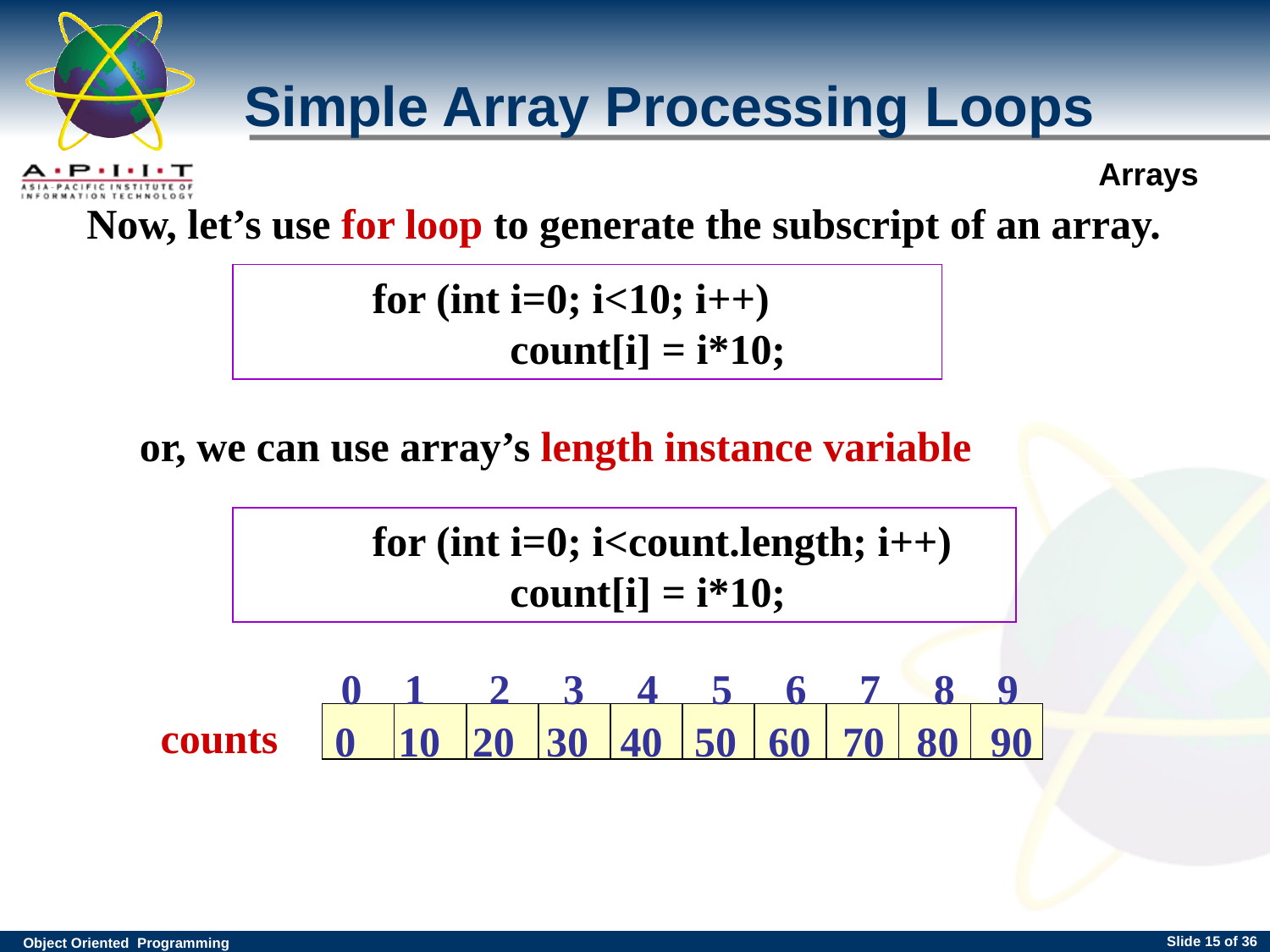

# Simple Array Processing Loops
Now, let’s use for loop to generate the subscript of an array.
            for (int i=0; i<10; i++)
                         count[i] = i*10;
or, we can use array’s length instance variable
            for (int i=0; i<count.length; i++)
                         count[i] = i*10;
0    1      2     3     4     5     6     7     8    9

counts
0    10   20   30   40   50   60   70   80   90
Slide 15 of 36